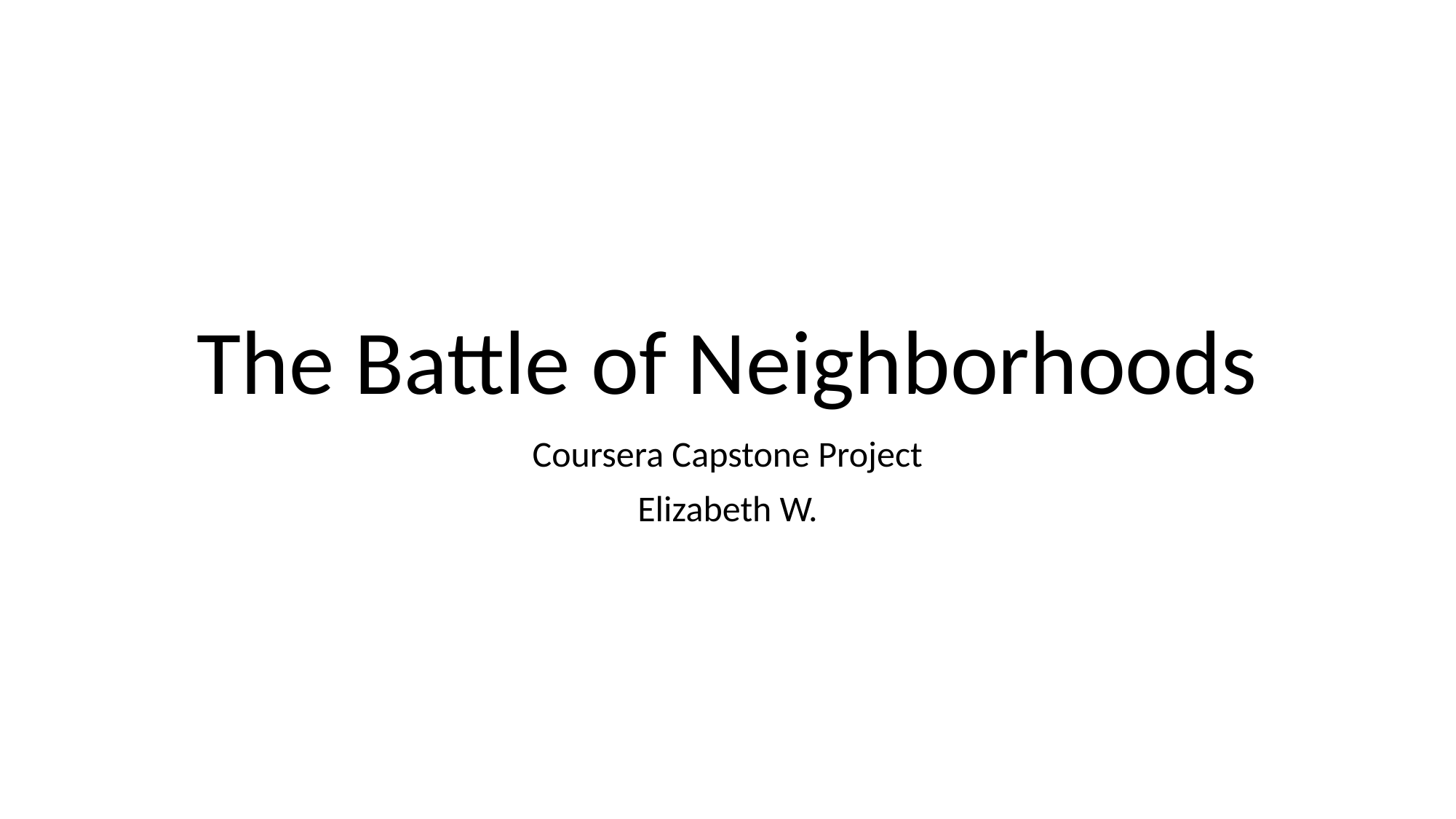

# The Battle of Neighborhoods
Coursera Capstone Project
Elizabeth W.